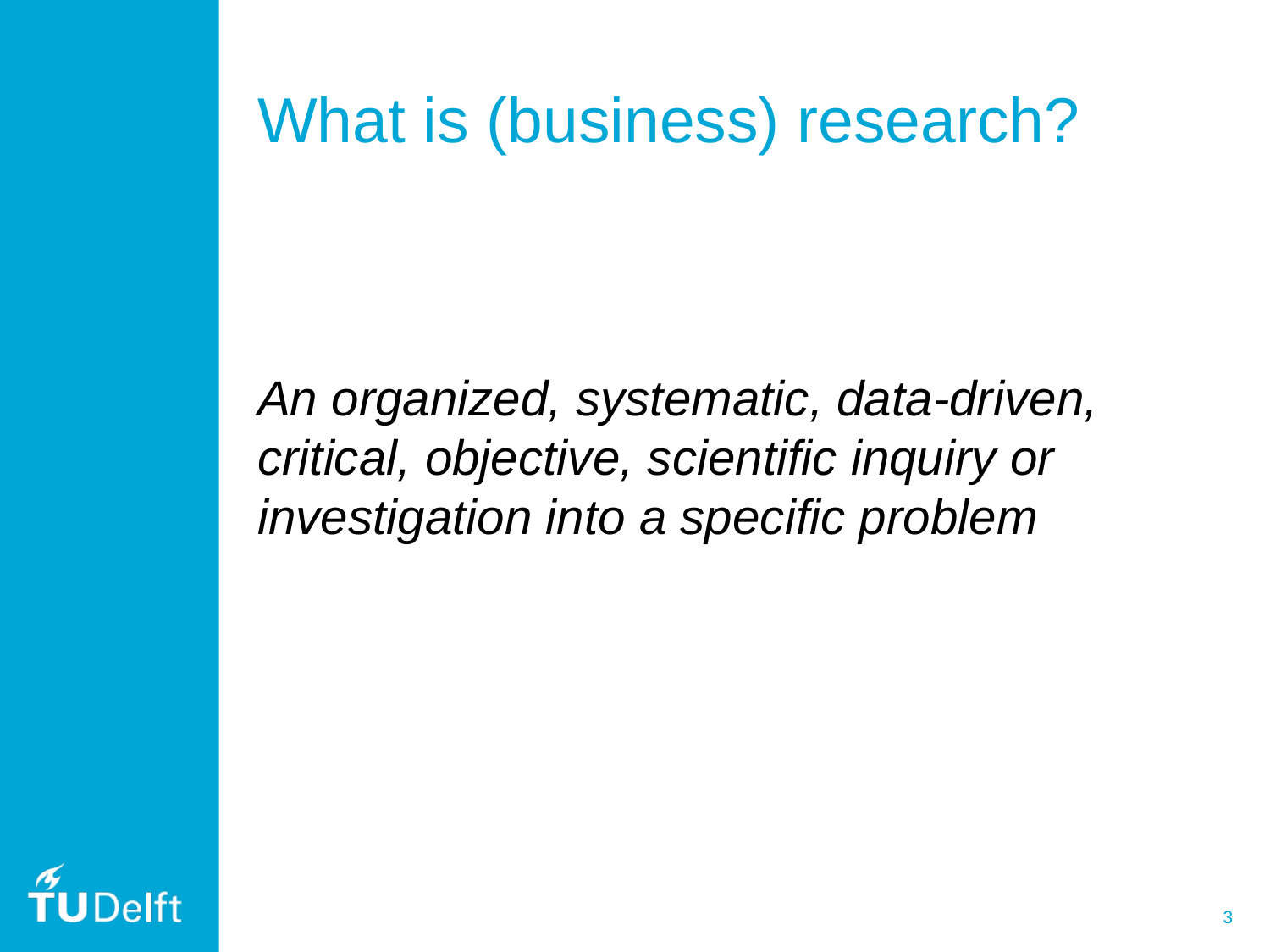

# What is (business) research?

An organized, systematic, data-driven, critical, objective, scientific inquiry or investigation into a specific problem